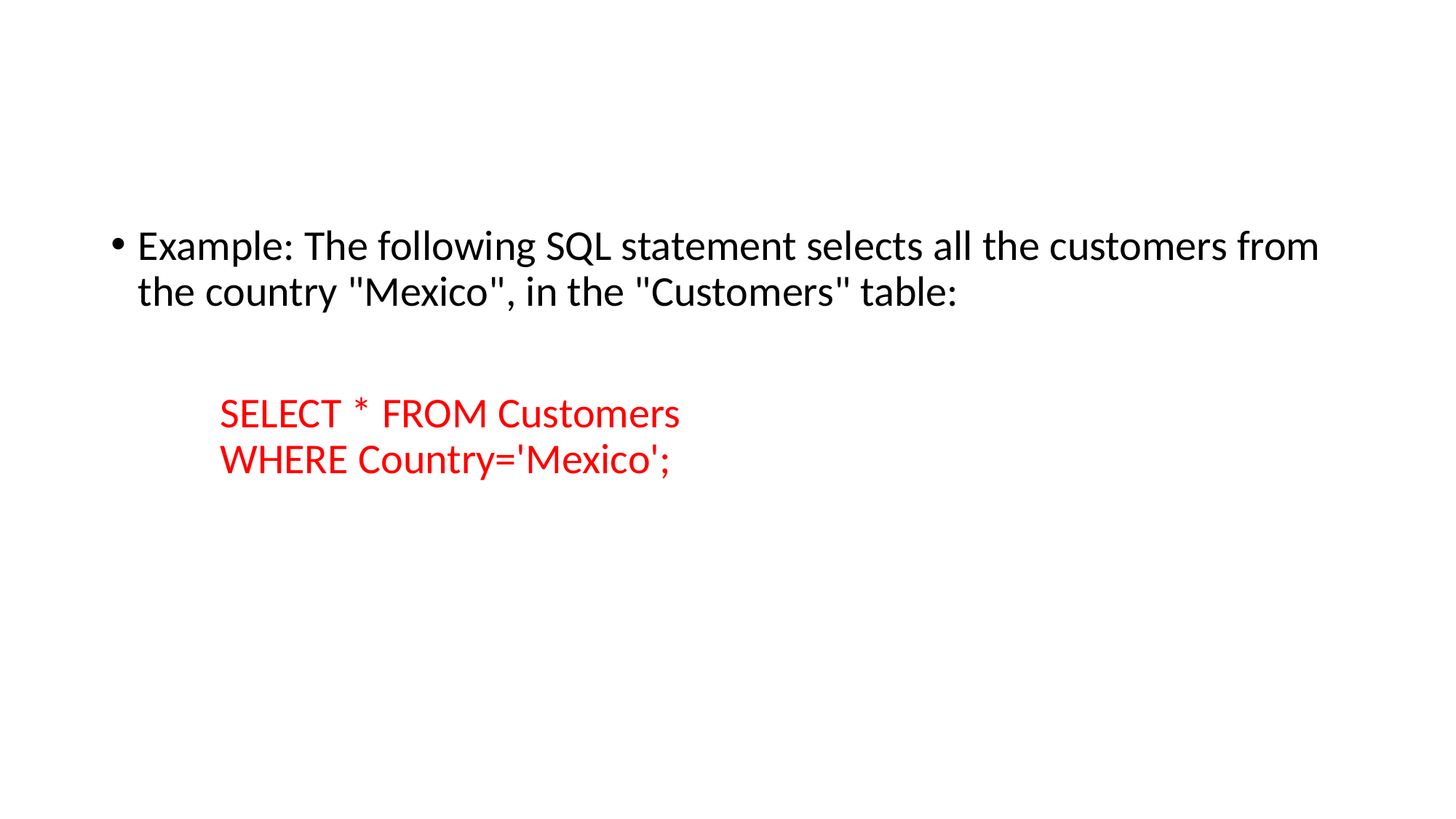

#
Example: The following SQL statement selects all the customers from the country "Mexico", in the "Customers" table:

	SELECT * FROM Customers
	WHERE Country='Mexico';